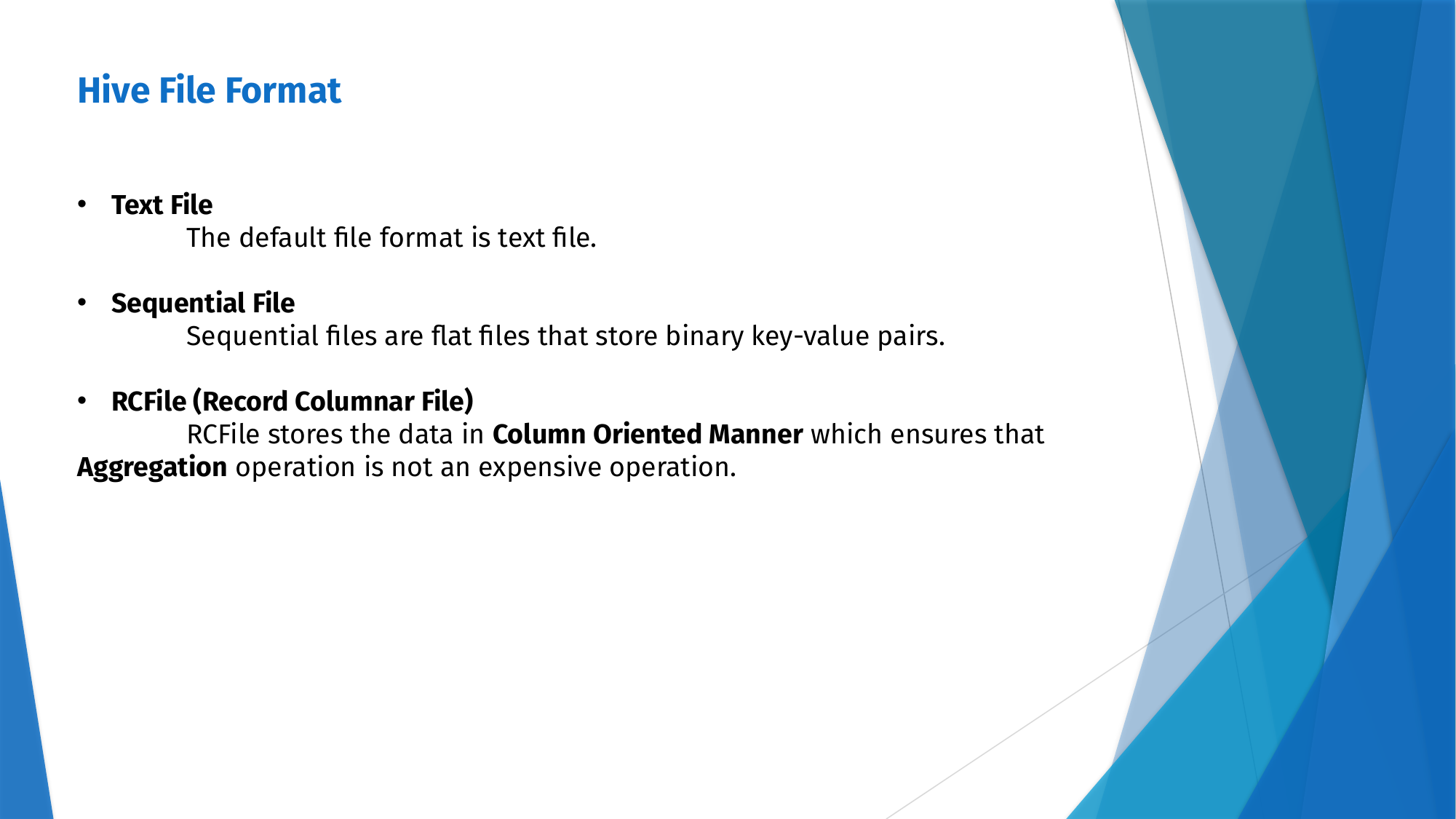

# Hive File Format
Text File
	The default file format is text file.

Sequential File
	Sequential files are flat files that store binary key-value pairs.

RCFile (Record Columnar File)
	RCFile stores the data in Column Oriented Manner which ensures that 	Aggregation operation is not an expensive operation.